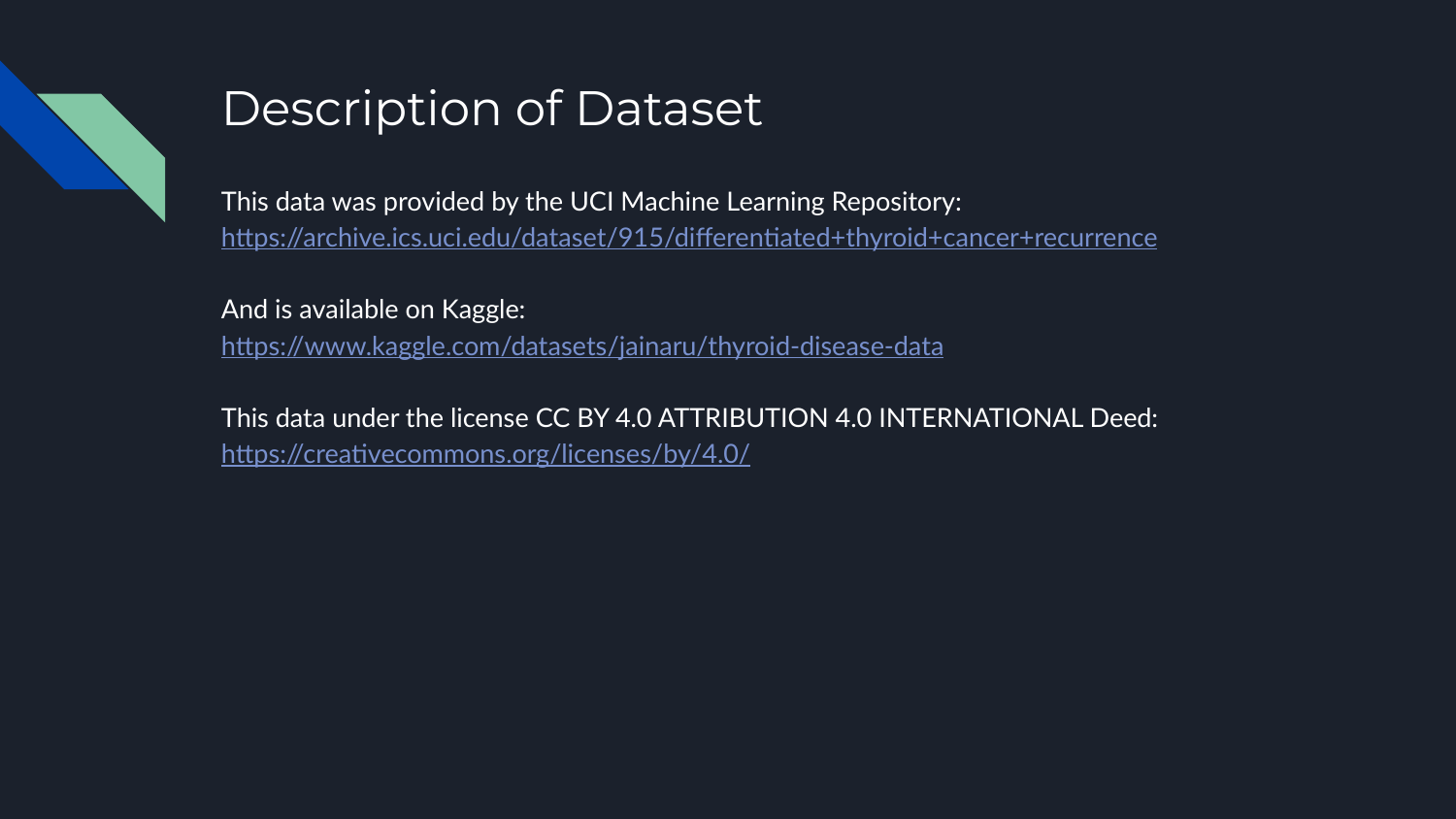

# Description of Dataset
This data was provided by the UCI Machine Learning Repository:
https://archive.ics.uci.edu/dataset/915/differentiated+thyroid+cancer+recurrence

And is available on Kaggle:
https://www.kaggle.com/datasets/jainaru/thyroid-disease-data

This data under the license CC BY 4.0 ATTRIBUTION 4.0 INTERNATIONAL Deed: https://creativecommons.org/licenses/by/4.0/